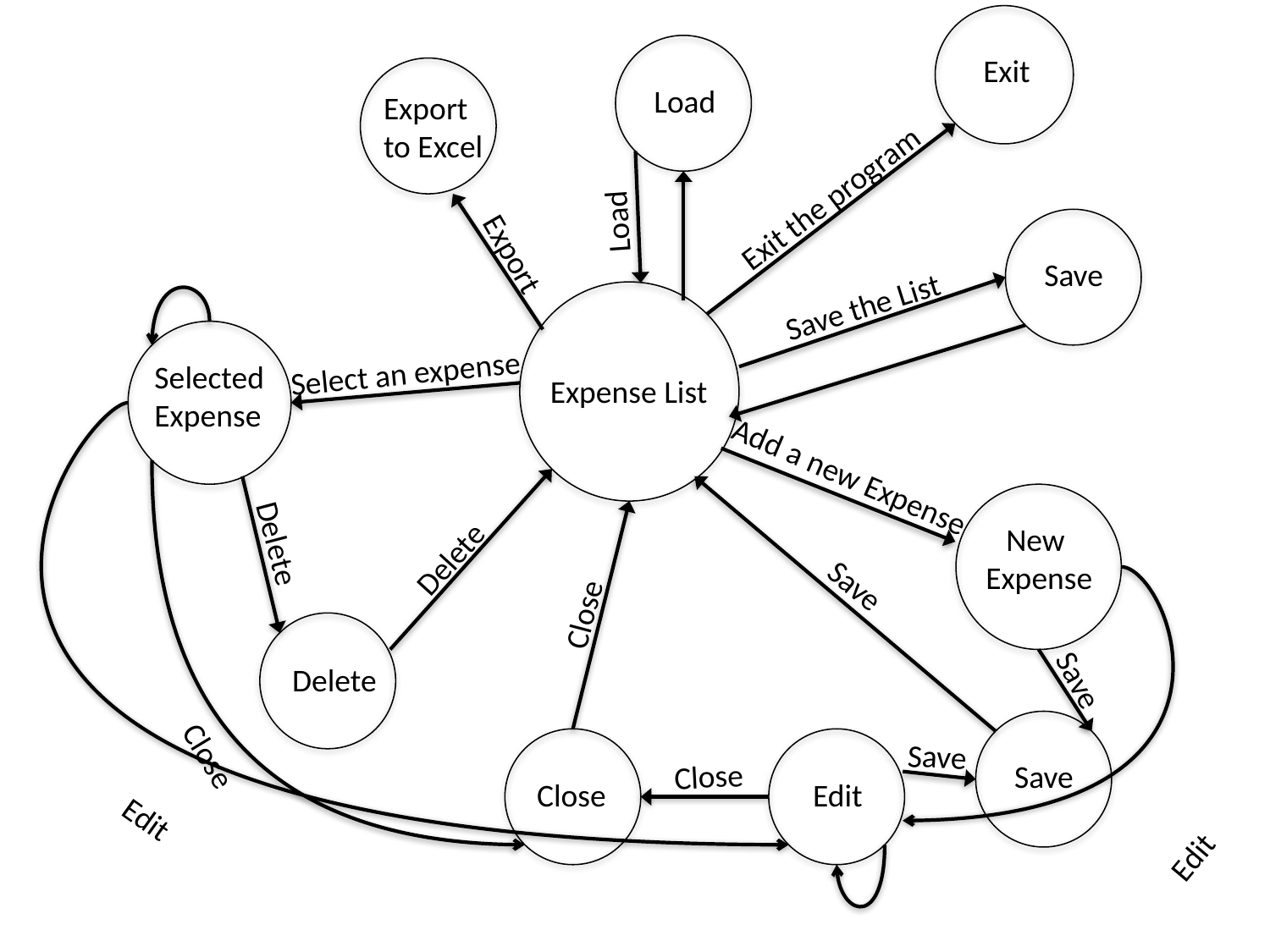

Exit

Load

Export
to Excel
Exit the program
Load

Save
Export
Save the List

Expense List

Selected
Expense
Select an expense
Add a new Expense

New
Expense
Delete
Delete
Save
Close

Delete
Save

Save

Close

Edit
Close
Save
Close
Edit
Edit